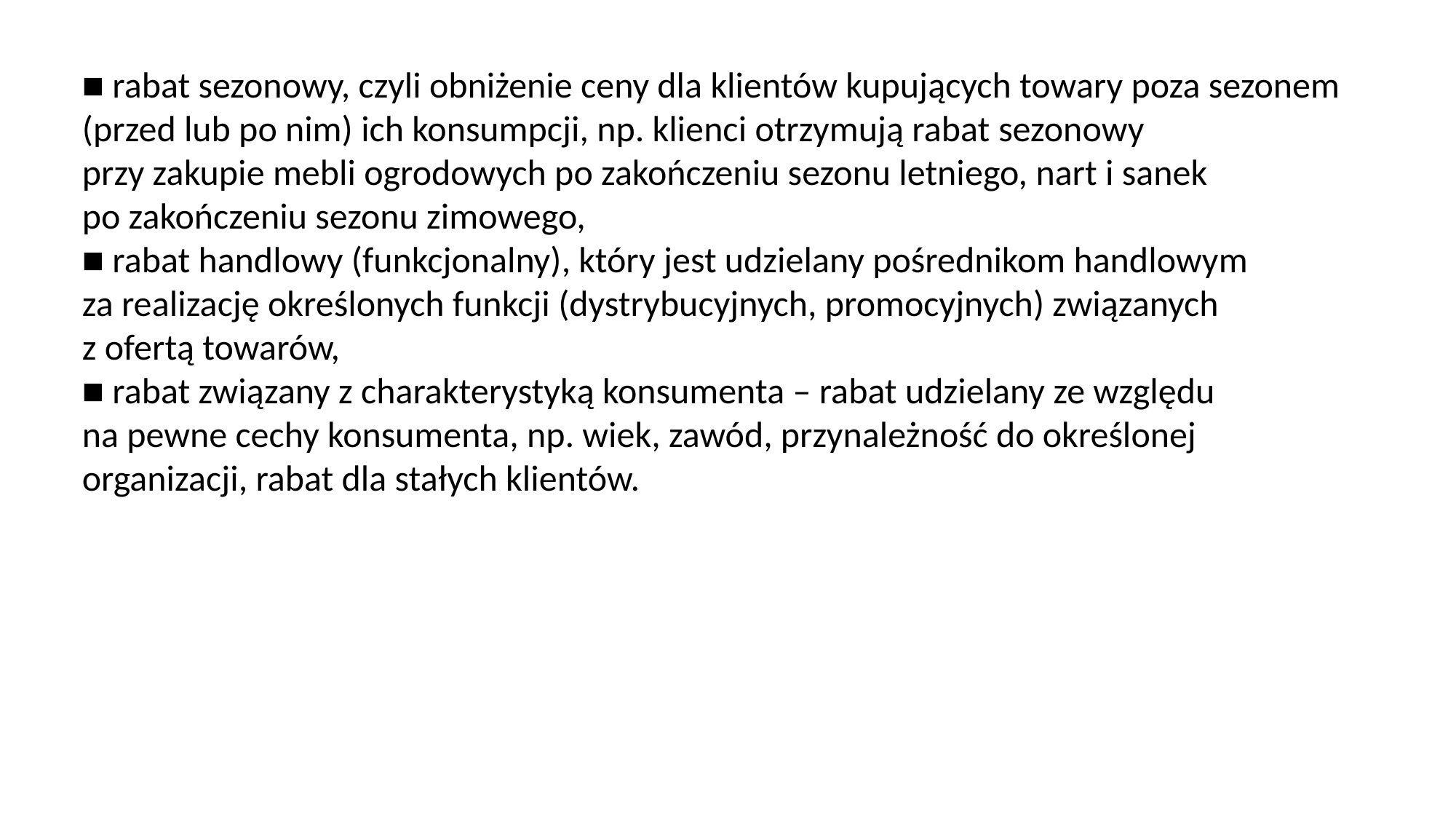

■ rabat sezonowy, czyli obniżenie ceny dla klientów kupujących towary poza sezonem (przed lub po nim) ich konsumpcji, np. klienci otrzymują rabat sezonowy
przy zakupie mebli ogrodowych po zakończeniu sezonu letniego, nart i sanek
po zakończeniu sezonu zimowego,
■ rabat handlowy (funkcjonalny), który jest udzielany pośrednikom handlowym
za realizację określonych funkcji (dystrybucyjnych, promocyjnych) związanych
z ofertą towarów,
■ rabat związany z charakterystyką konsumenta – rabat udzielany ze względu
na pewne cechy konsumenta, np. wiek, zawód, przynależność do określonej
organizacji, rabat dla stałych klientów.